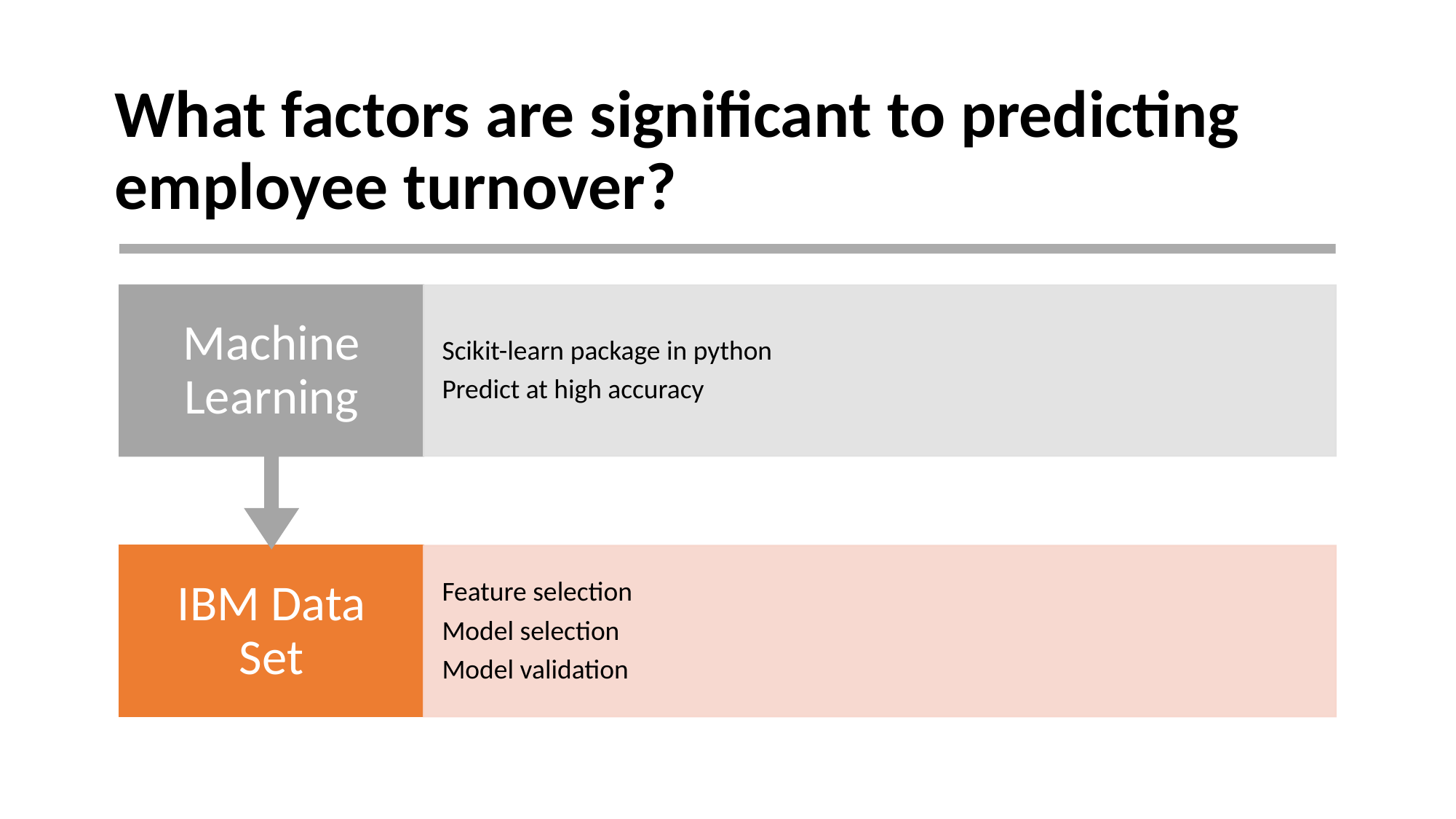

# What factors are significant to predicting employee turnover?

Machine Learning

Scikit-learn package in python
Predict at high accuracy

IBM Data Set

Feature selection
Model selection
Model validation